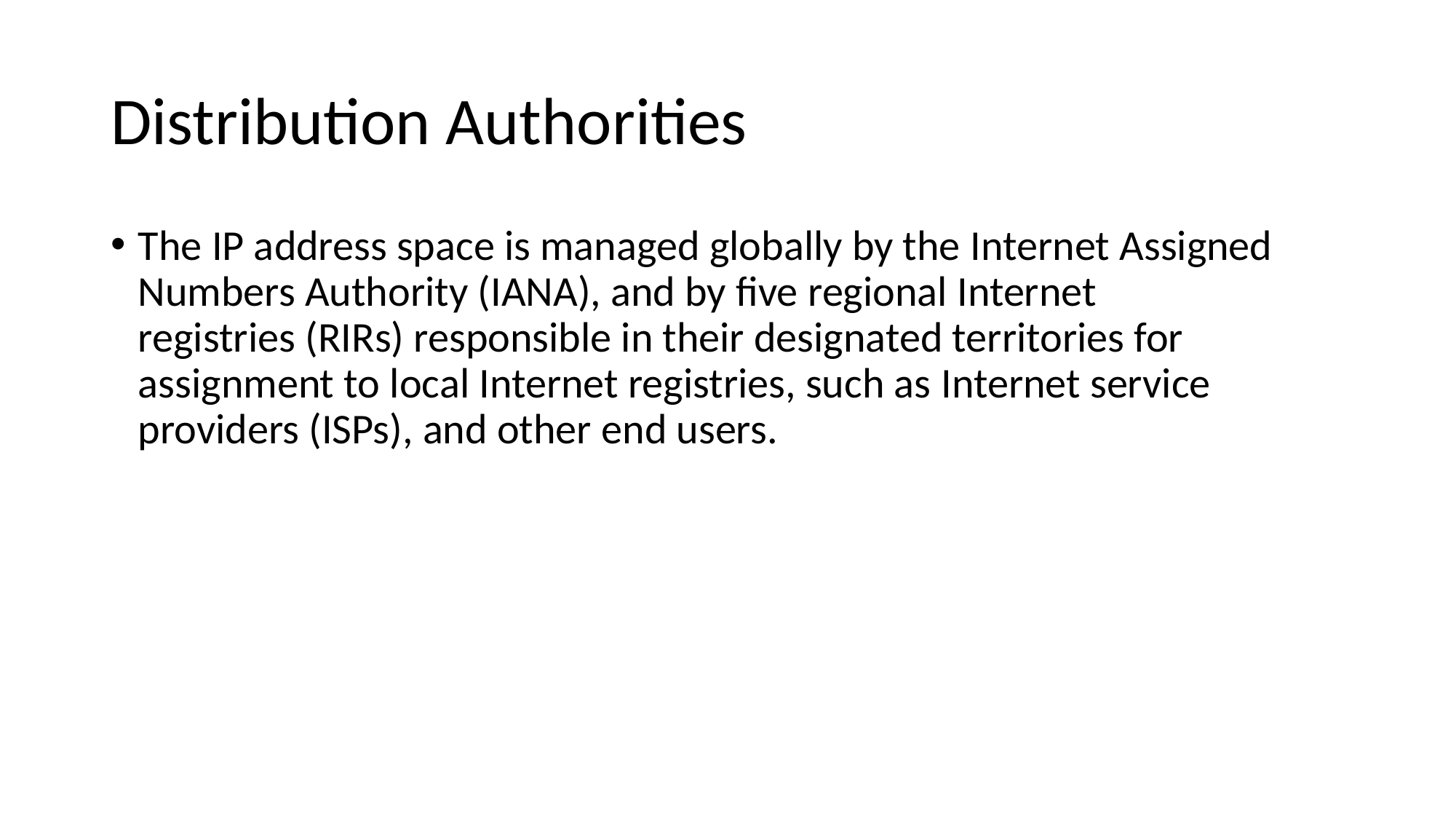

# Distribution Authorities
The IP address space is managed globally by the Internet Assigned Numbers Authority (IANA), and by five regional Internet registries (RIRs) responsible in their designated territories for assignment to local Internet registries, such as Internet service providers (ISPs), and other end users.